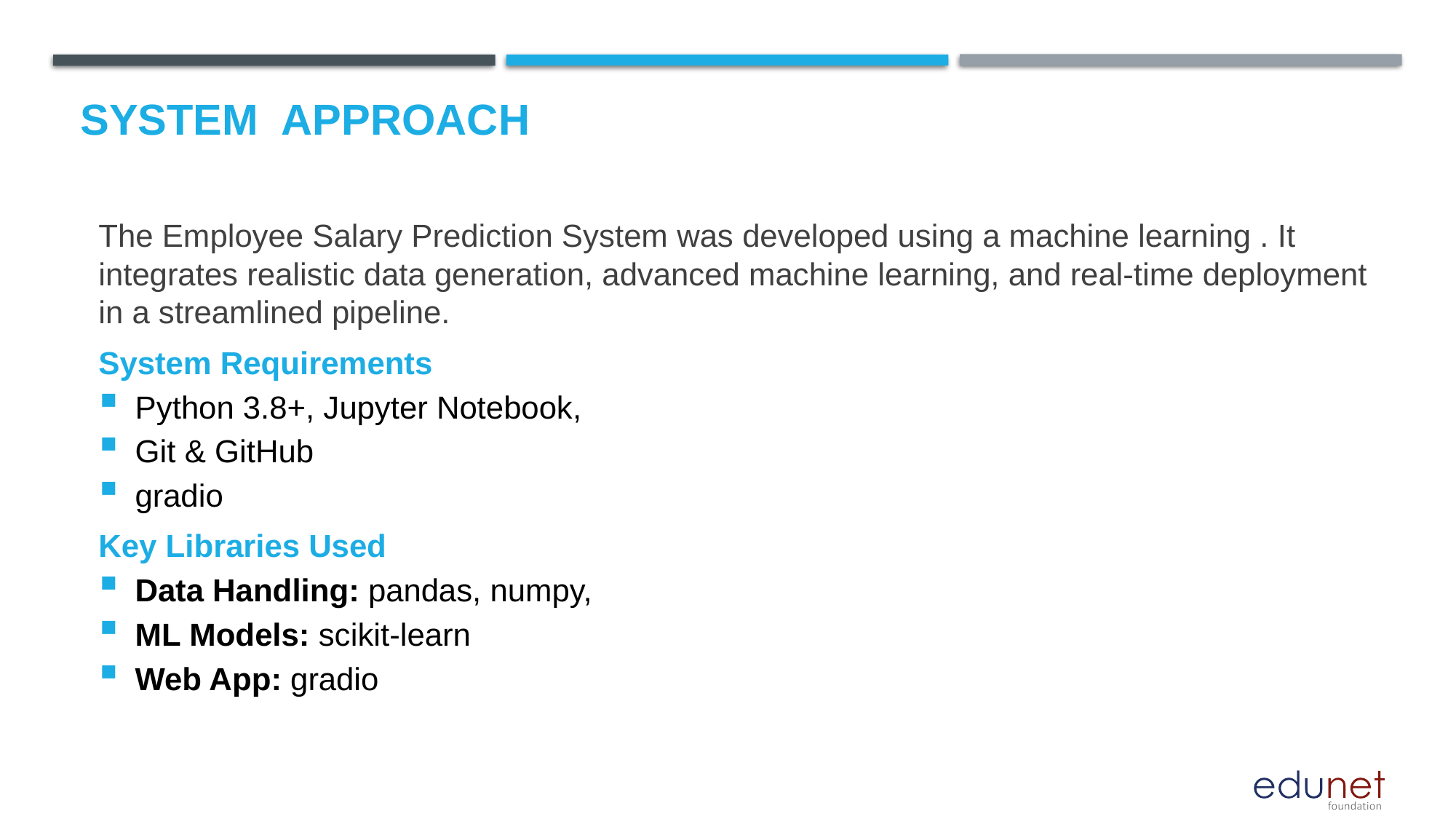

# System  Approach

The Employee Salary Prediction System was developed using a machine learning . It integrates realistic data generation, advanced machine learning, and real-time deployment in a streamlined pipeline.
System Requirements
Python 3.8+, Jupyter Notebook,
Git & GitHub
gradio
Key Libraries Used
Data Handling: pandas, numpy,
ML Models: scikit-learn
Web App: gradio